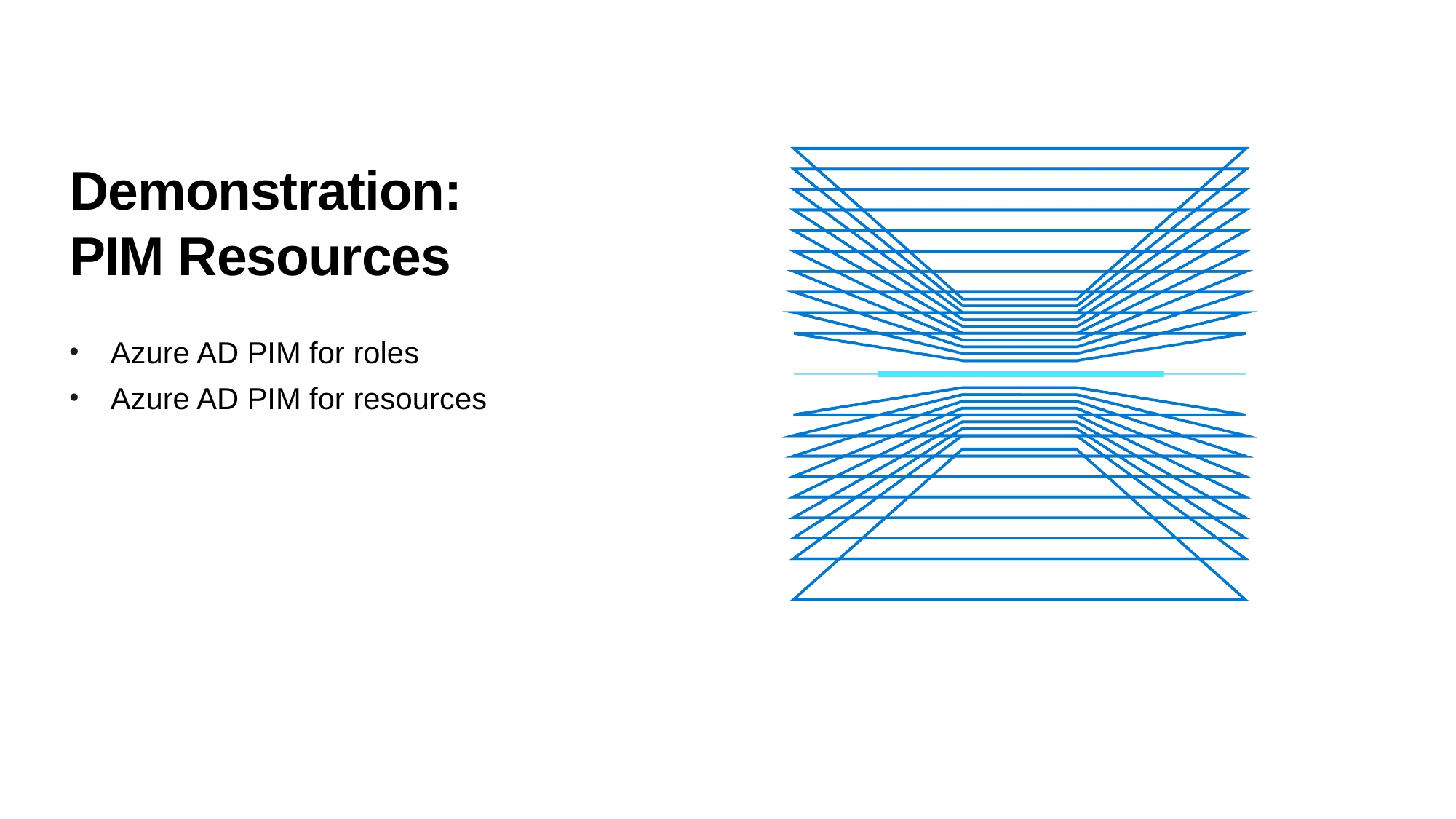

# Demonstration: PIM Resources
Azure AD PIM for roles
Azure AD PIM for resources